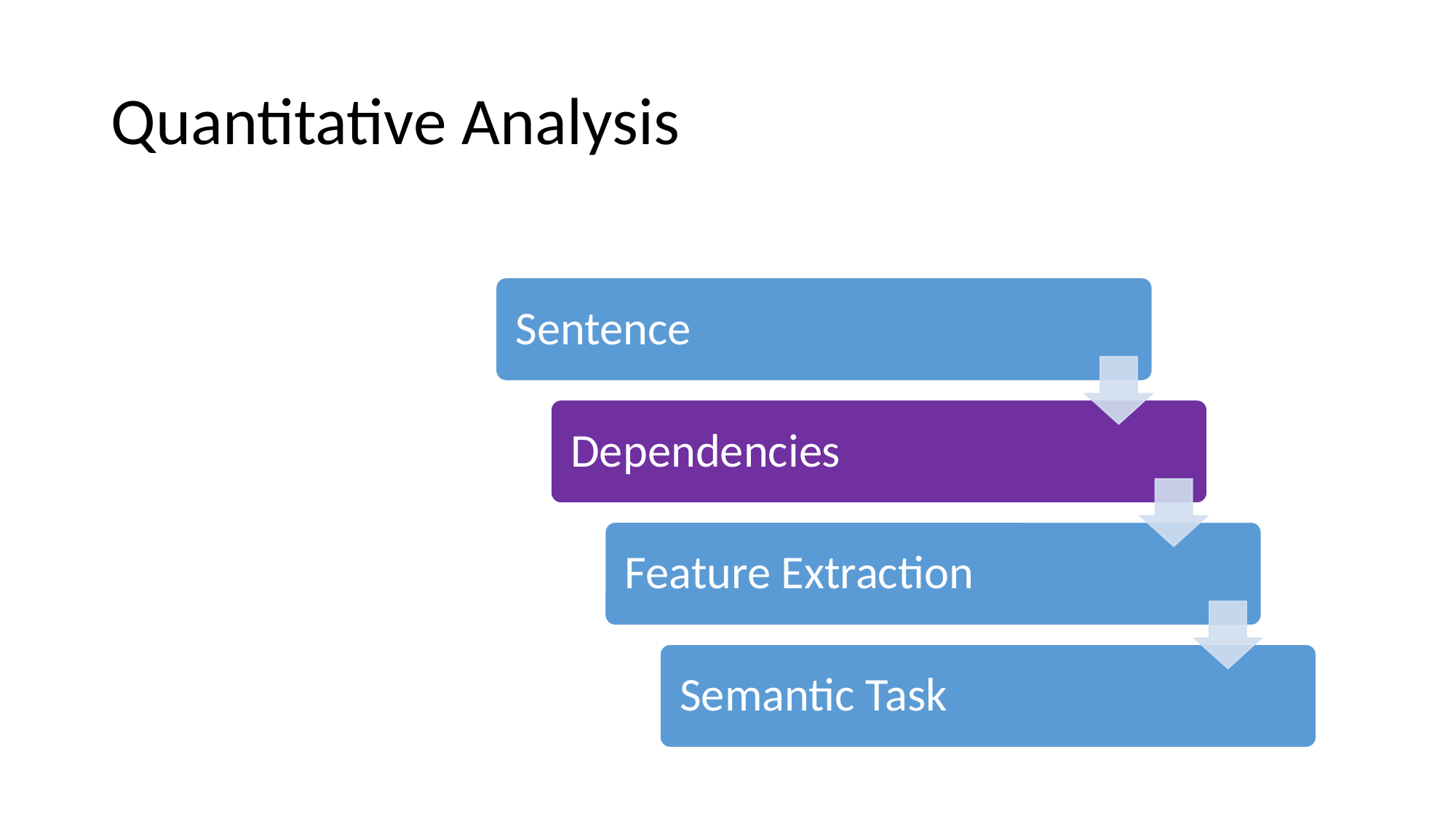

# Quantitative Analysis
Sentence
Dependencies
Feature Extraction
Semantic Task